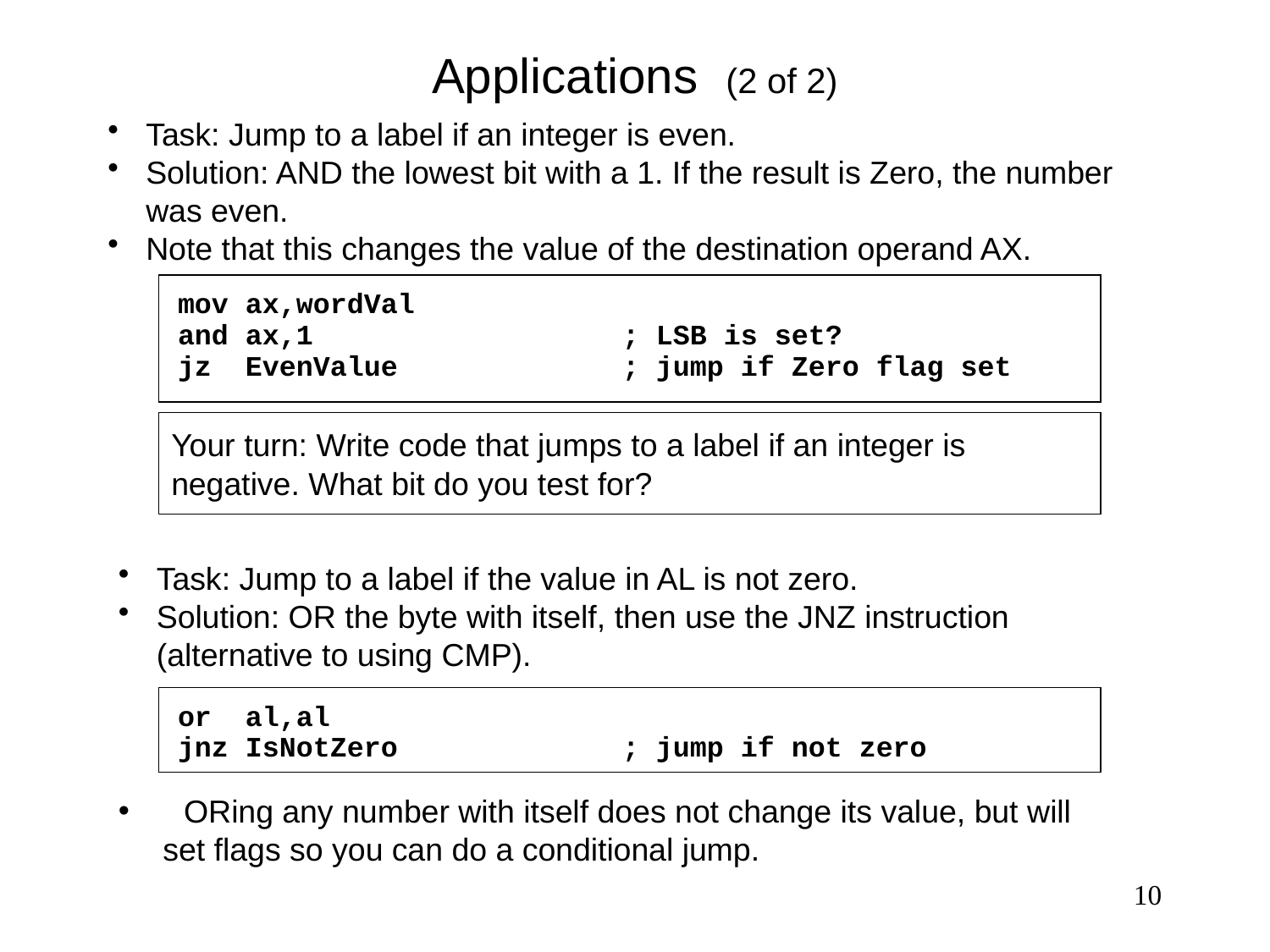

# Applications  (2 of 2)
Task: Jump to a label if an integer is even.
Solution: AND the lowest bit with a 1. If the result is Zero, the number was even.
Note that this changes the value of the destination operand AX.
mov ax,wordVal
and ax,1	; LSB is set?
jz  EvenValue	; jump if Zero flag set
Your turn: Write code that jumps to a label if an integer is negative. What bit do you test for?
Task: Jump to a label if the value in AL is not zero.
Solution: OR the byte with itself, then use the JNZ instruction       (alternative to using CMP).
or  al,al
jnz IsNotZero	; jump if not zero
    ORing any number with itself does not change its value, but will
     set flags so you can do a conditional jump.
10